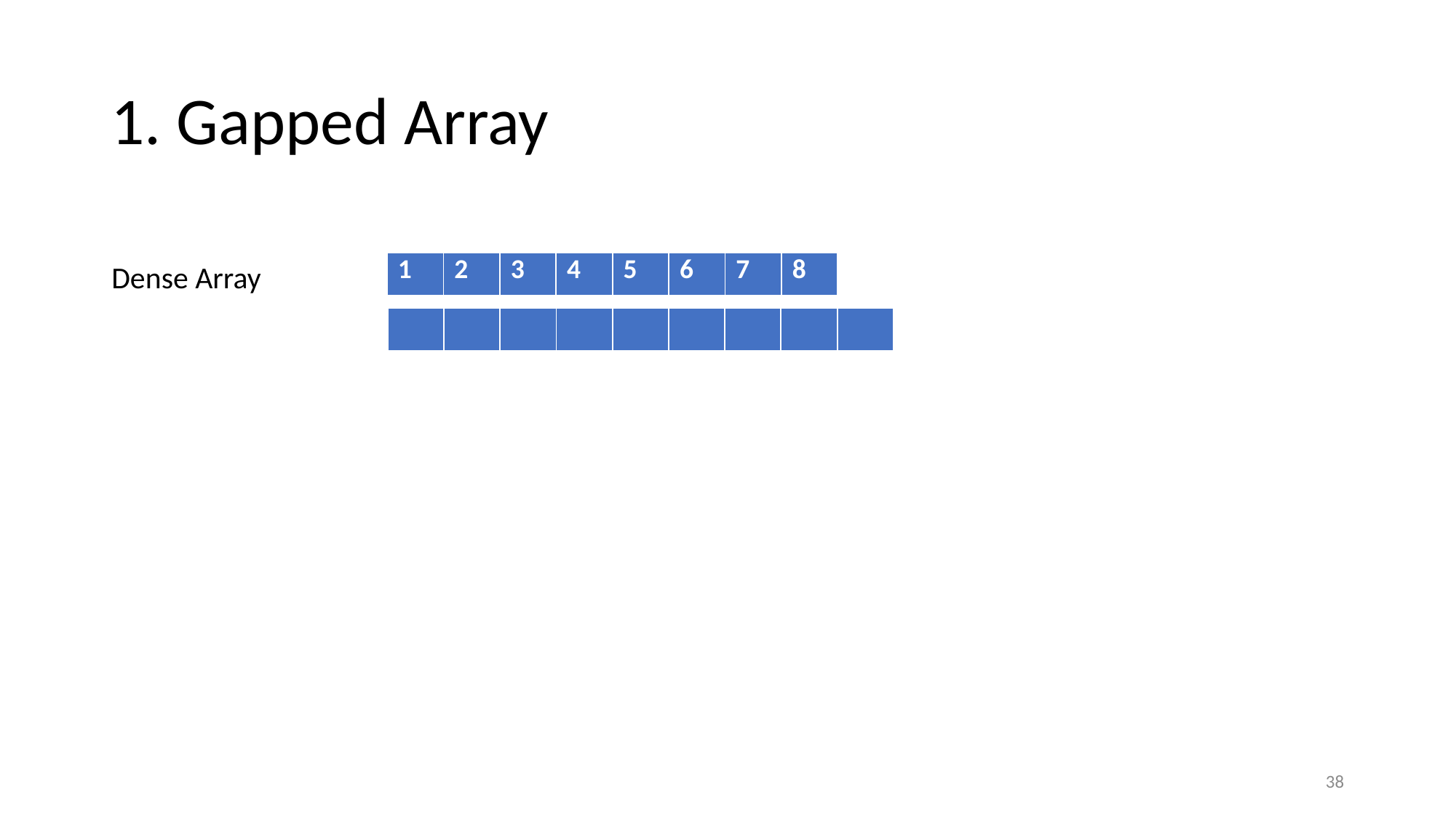

# 1. Gapped Array
| 1 | 2 | 3 | 4 | 5 | 6 | 7 | 8 |
| --- | --- | --- | --- | --- | --- | --- | --- |
Dense Array
|  |  |  |  |  |  |  |  |  |
| --- | --- | --- | --- | --- | --- | --- | --- | --- |
38